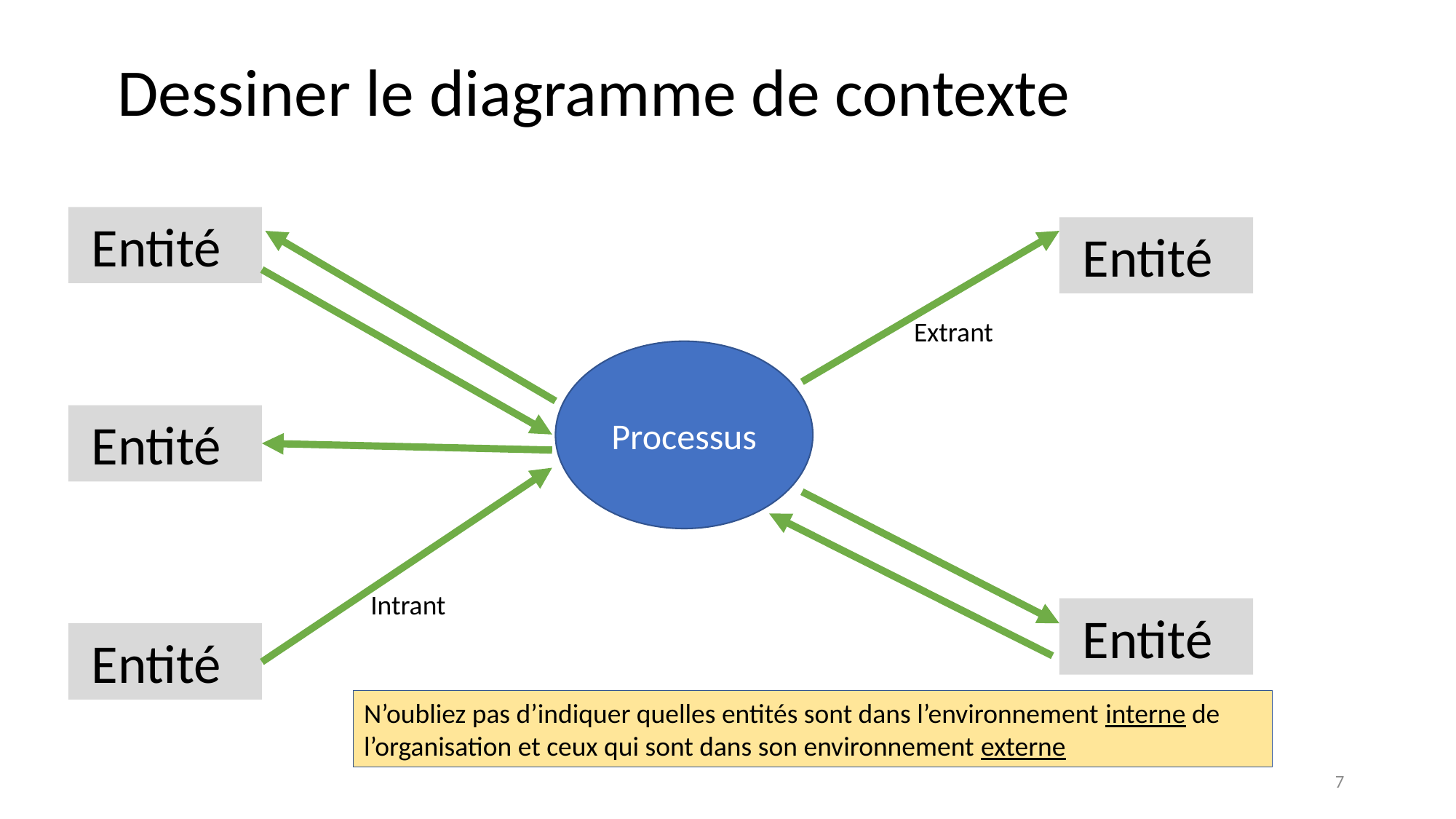

# Dessiner le diagramme de contexte
 Entité
 Entité
Extrant
Processus
 Entité
Intrant
 Entité
 Entité
N’oubliez pas d’indiquer quelles entités sont dans l’environnement interne de l’organisation et ceux qui sont dans son environnement externe
7